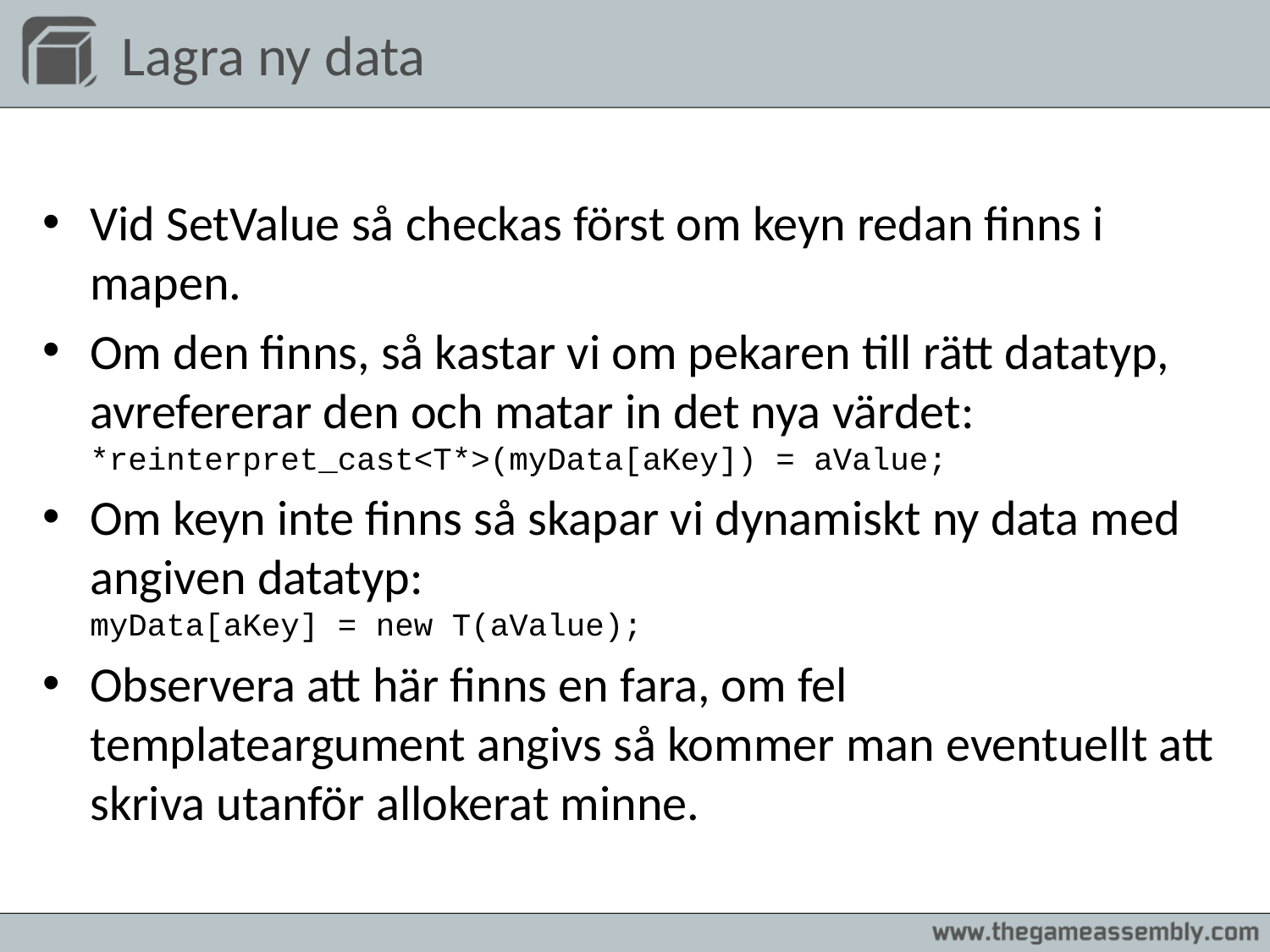

# Lagra ny data
Vid SetValue så checkas först om keyn redan finns i mapen.
Om den finns, så kastar vi om pekaren till rätt datatyp, avrefererar den och matar in det nya värdet:
*reinterpret_cast<T*>(myData[aKey]) = aValue;
Om keyn inte finns så skapar vi dynamiskt ny data med angiven datatyp:
myData[aKey] = new T(aValue);
Observera att här finns en fara, om fel templateargument angivs så kommer man eventuellt att skriva utanför allokerat minne.